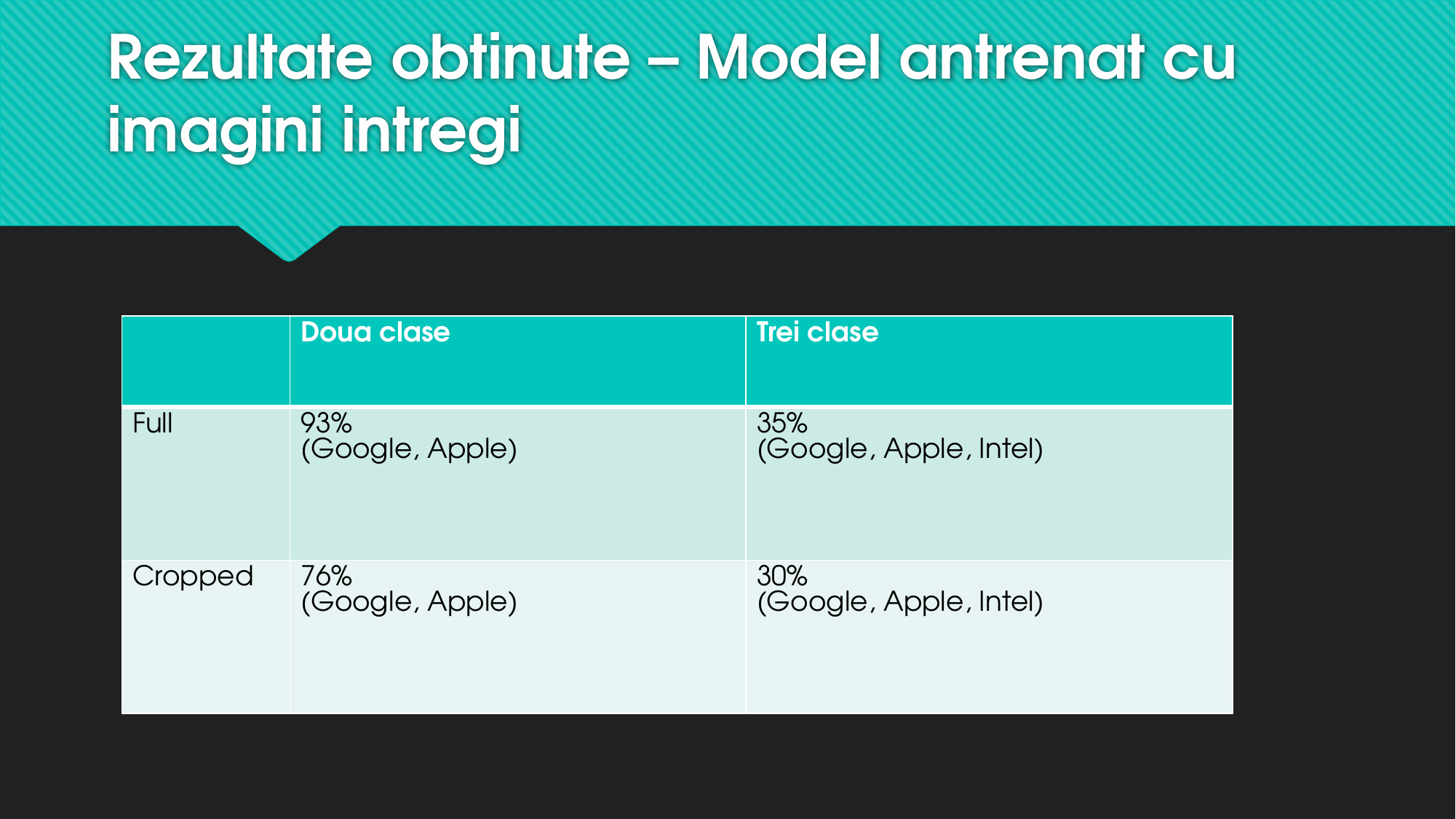

# Rezultate obtinute – Model antrenat cu imagini intregi
|  | Doua clase | Trei clase |
| --- | --- | --- |
| Full | 93% (Google, Apple) | 35% (Google, Apple, Intel) |
| Cropped | 76% (Google, Apple) | 30% (Google, Apple, Intel) |